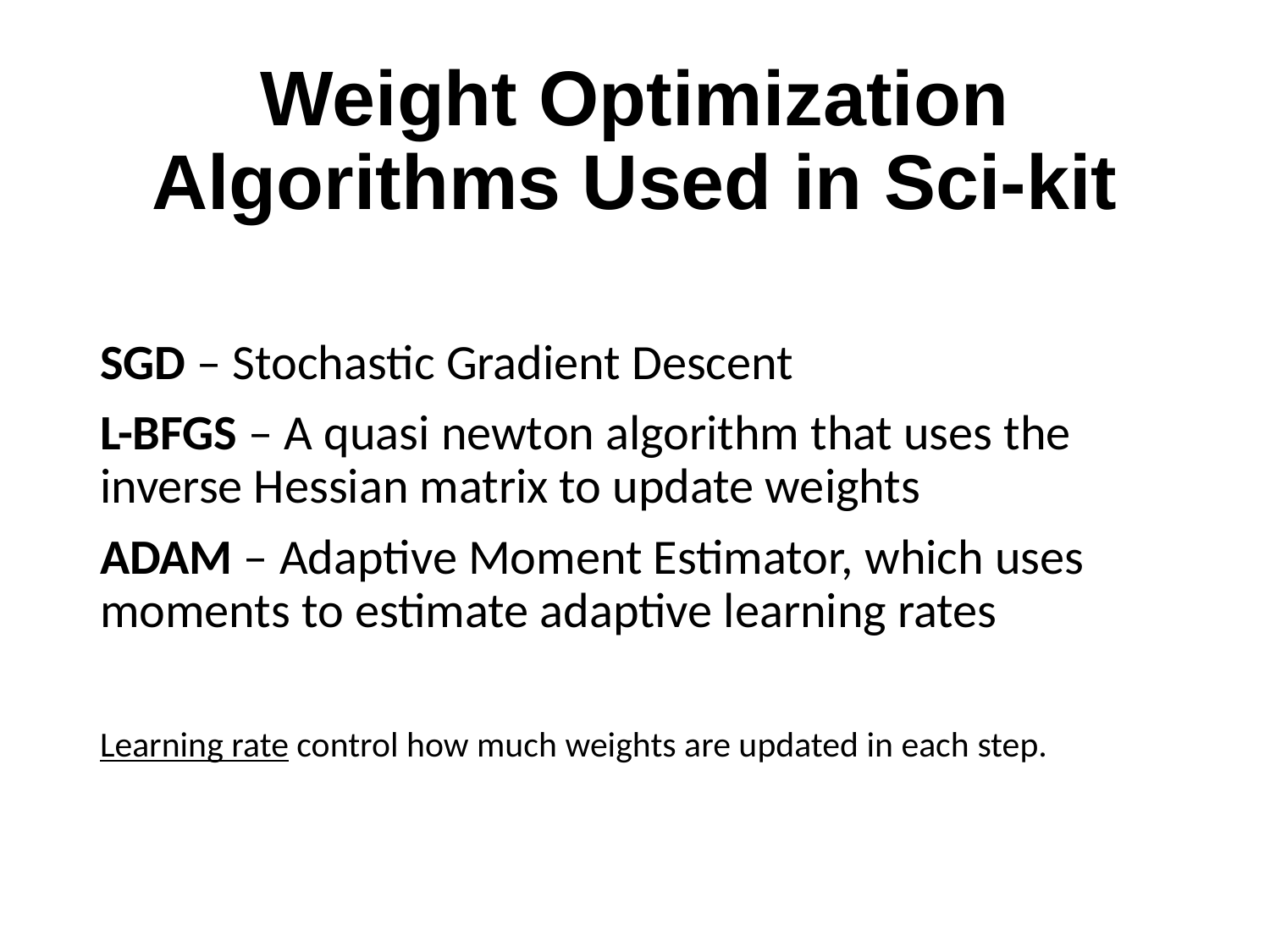

# Weight Optimization Algorithms Used in Sci-kit

SGD – Stochastic Gradient Descent
L-BFGS – A quasi newton algorithm that uses the inverse Hessian matrix to update weights
ADAM – Adaptive Moment Estimator, which uses moments to estimate adaptive learning rates

Learning rate control how much weights are updated in each step.